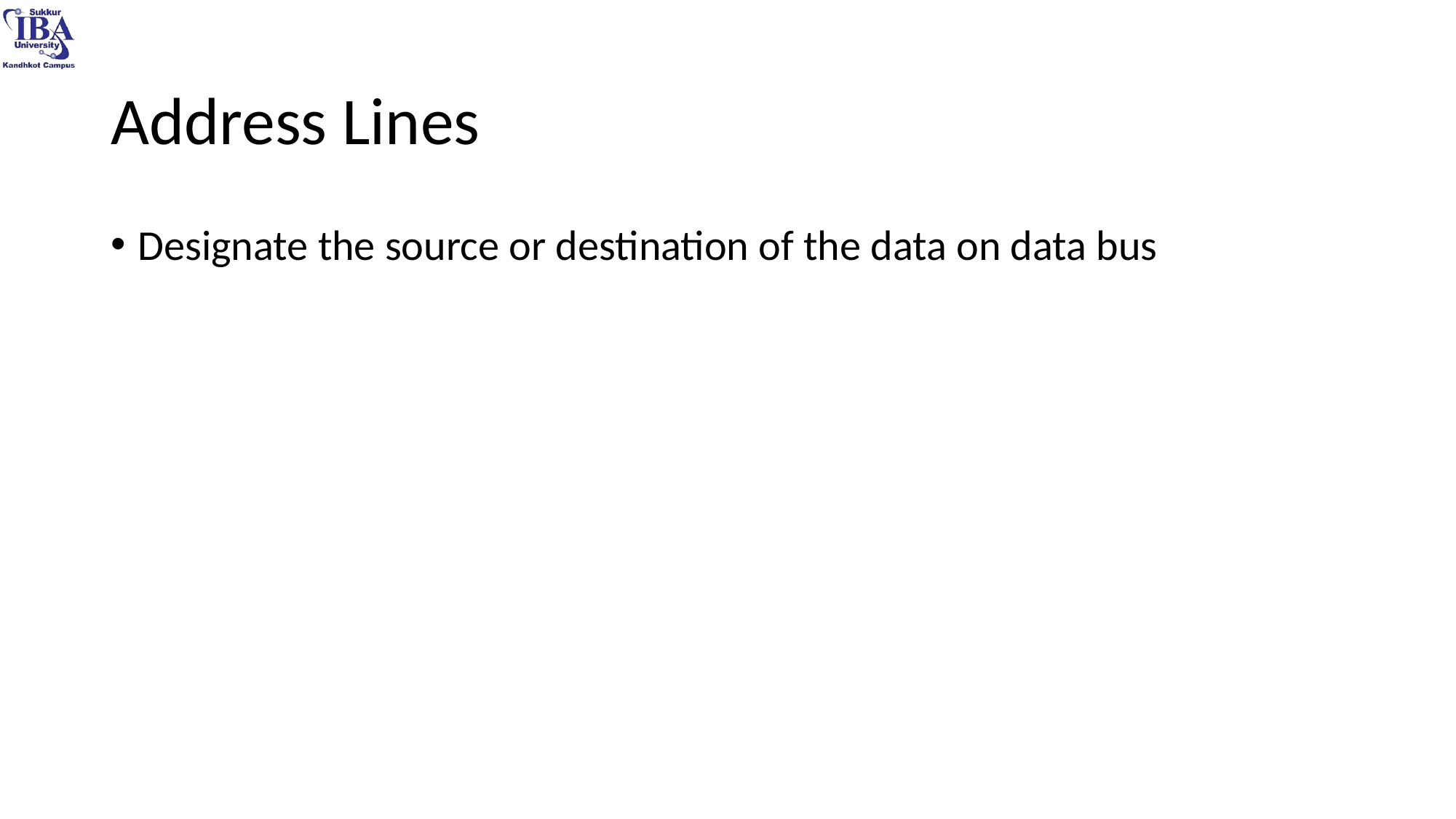

# Address Lines
Designate the source or destination of the data on data bus